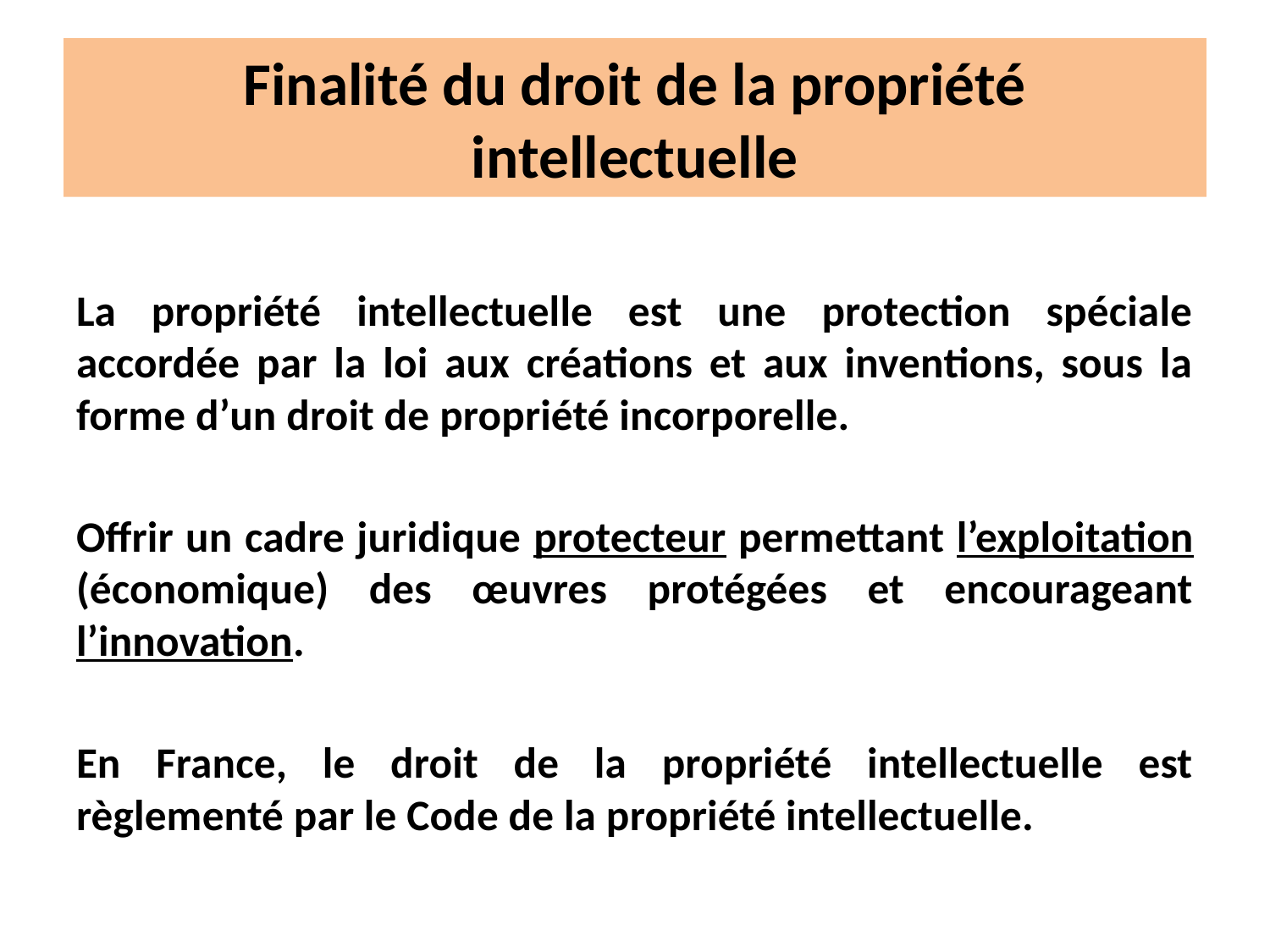

# Finalité du droit de la propriété intellectuelle
La propriété intellectuelle est une protection spéciale accordée par la loi aux créations et aux inventions, sous la forme d’un droit de propriété incorporelle.

Offrir un cadre juridique protecteur permettant l’exploitation (économique) des œuvres protégées et encourageant l’innovation.

En France, le droit de la propriété intellectuelle est règlementé par le Code de la propriété intellectuelle.